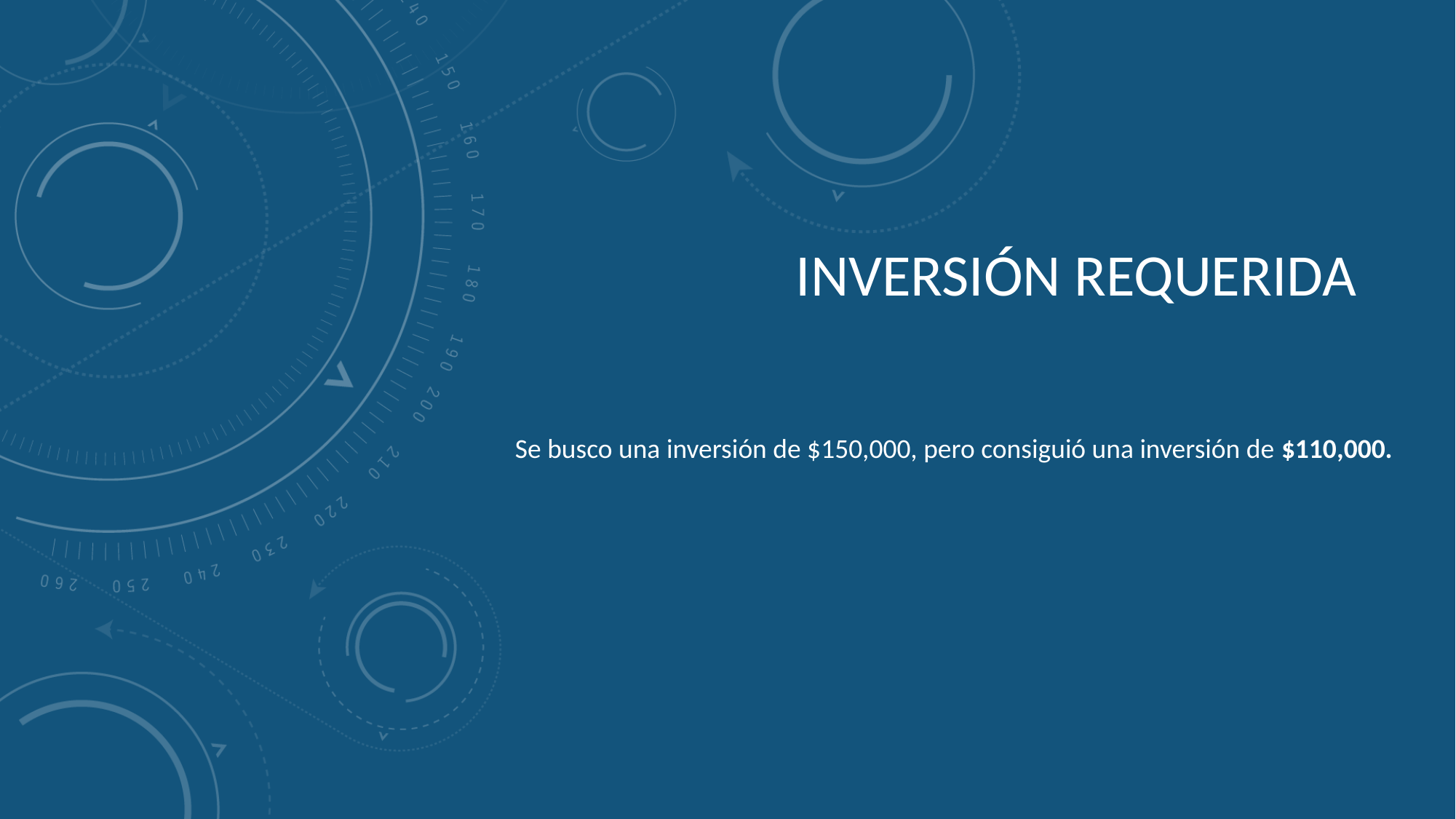

#
Inversión requerida
Se busco una inversión de $150,000, pero consiguió una inversión de $110,000.